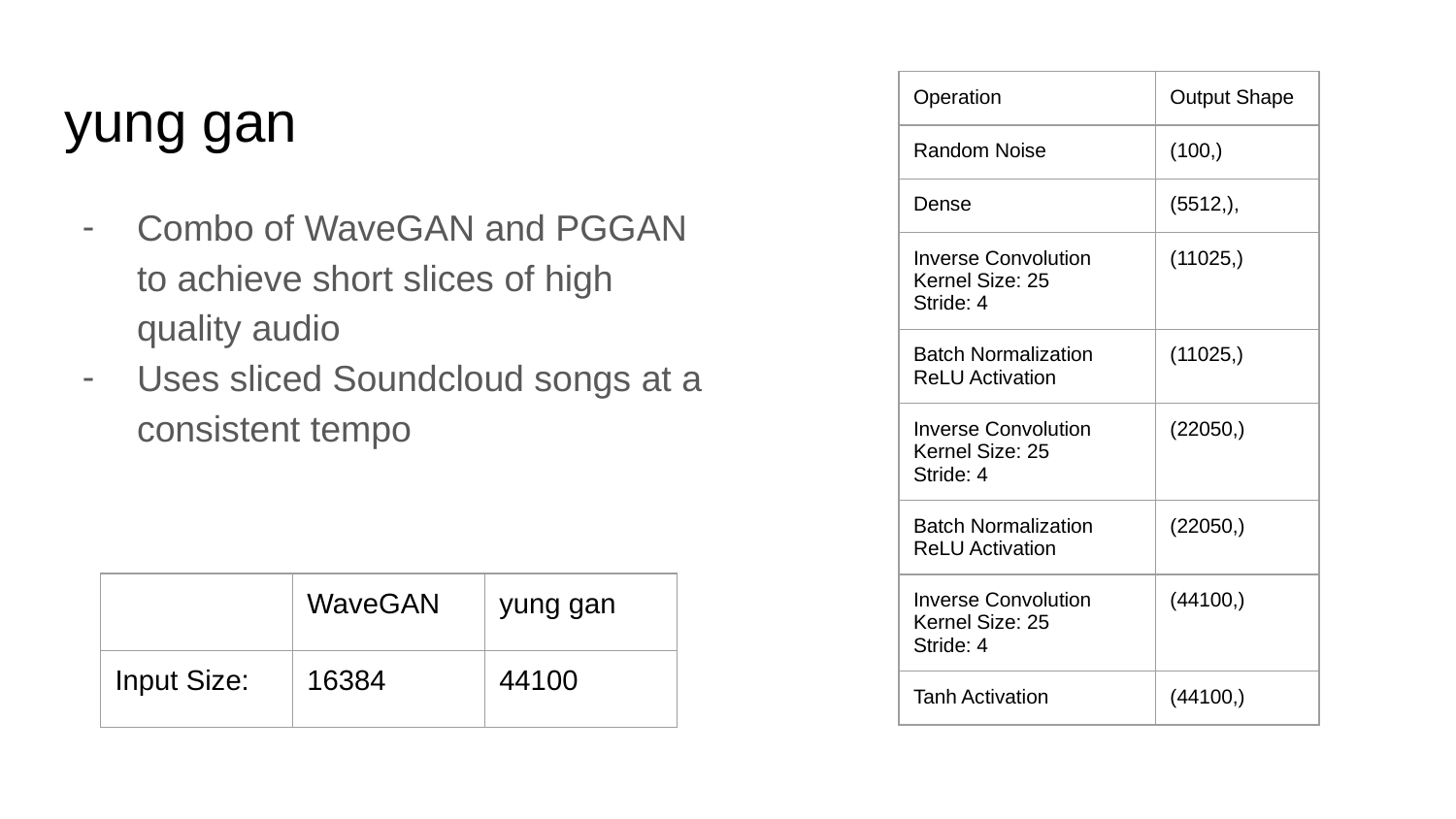

# yung gan
| Operation | Output Shape |
| --- | --- |
| Random Noise | (100,) |
| Dense | (5512,), |
| Inverse Convolution Kernel Size: 25 Stride: 4 | (11025,) |
| Batch Normalization ReLU Activation | (11025,) |
| Inverse Convolution Kernel Size: 25 Stride: 4 | (22050,) |
| Batch Normalization ReLU Activation | (22050,) |
| Inverse Convolution Kernel Size: 25 Stride: 4 | (44100,) |
| Tanh Activation | (44100,) |
Combo of WaveGAN and PGGAN to achieve short slices of high quality audio
Uses sliced Soundcloud songs at a consistent tempo

|  | WaveGAN | yung gan |
| --- | --- | --- |
| Input Size: | 16384 | 44100 |